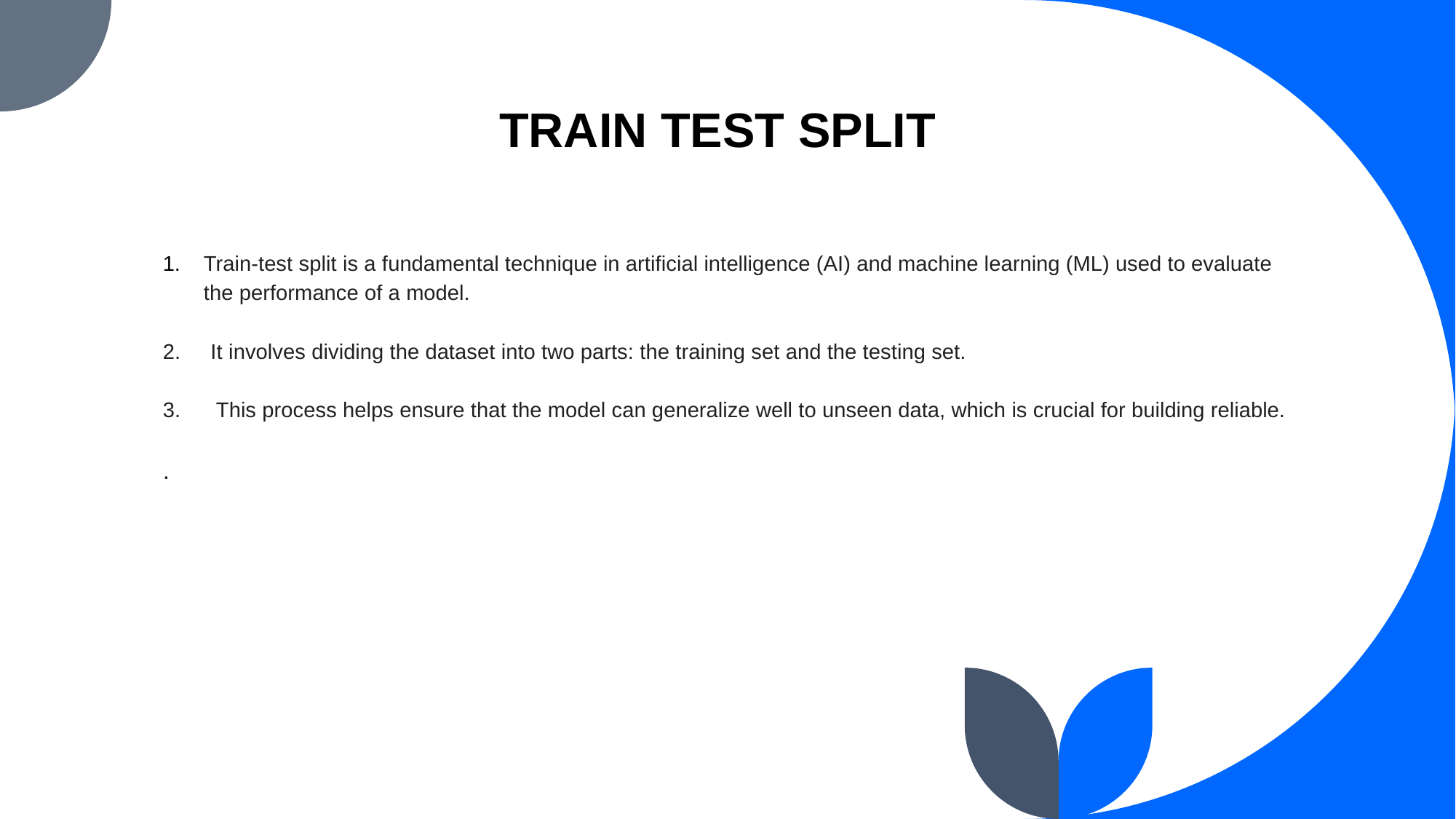

# TRAIN TEST SPLIT
Train-test split is a fundamental technique in artificial intelligence (AI) and machine learning (ML) used to evaluate the performance of a model.

2.     It involves dividing the dataset into two parts: the training set and the testing set.

3.      This process helps ensure that the model can generalize well to unseen data, which is crucial for building reliable.

.